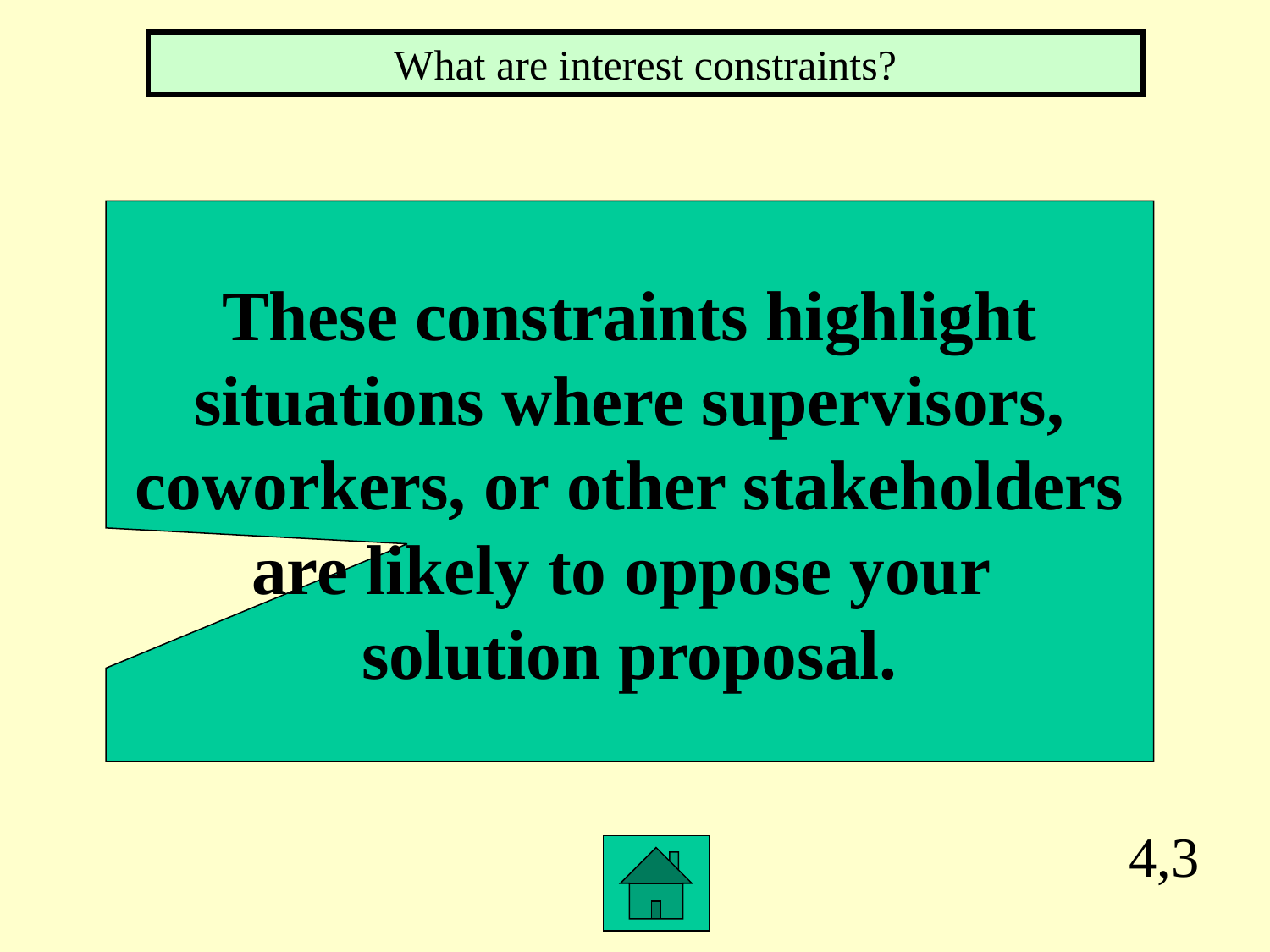

What are interest constraints?
These constraints highlight
situations where supervisors,
coworkers, or other stakeholders
are likely to oppose your
solution proposal.
4,3